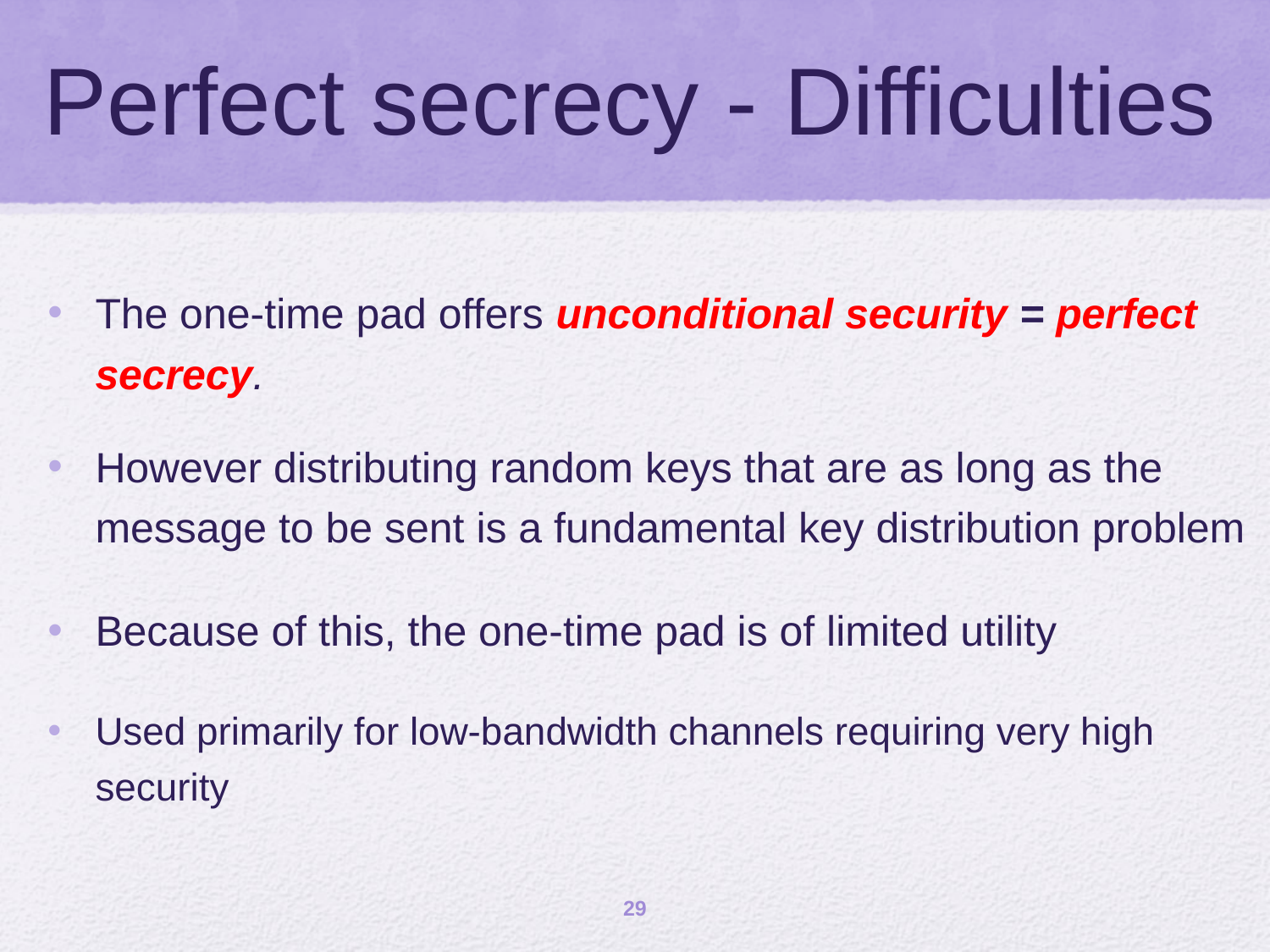

# Perfect secrecy - Difficulties
The one-time pad offers unconditional security = perfect secrecy.
However distributing random keys that are as long as the message to be sent is a fundamental key distribution problem
Because of this, the one-time pad is of limited utility
Used primarily for low-bandwidth channels requiring very high security
29